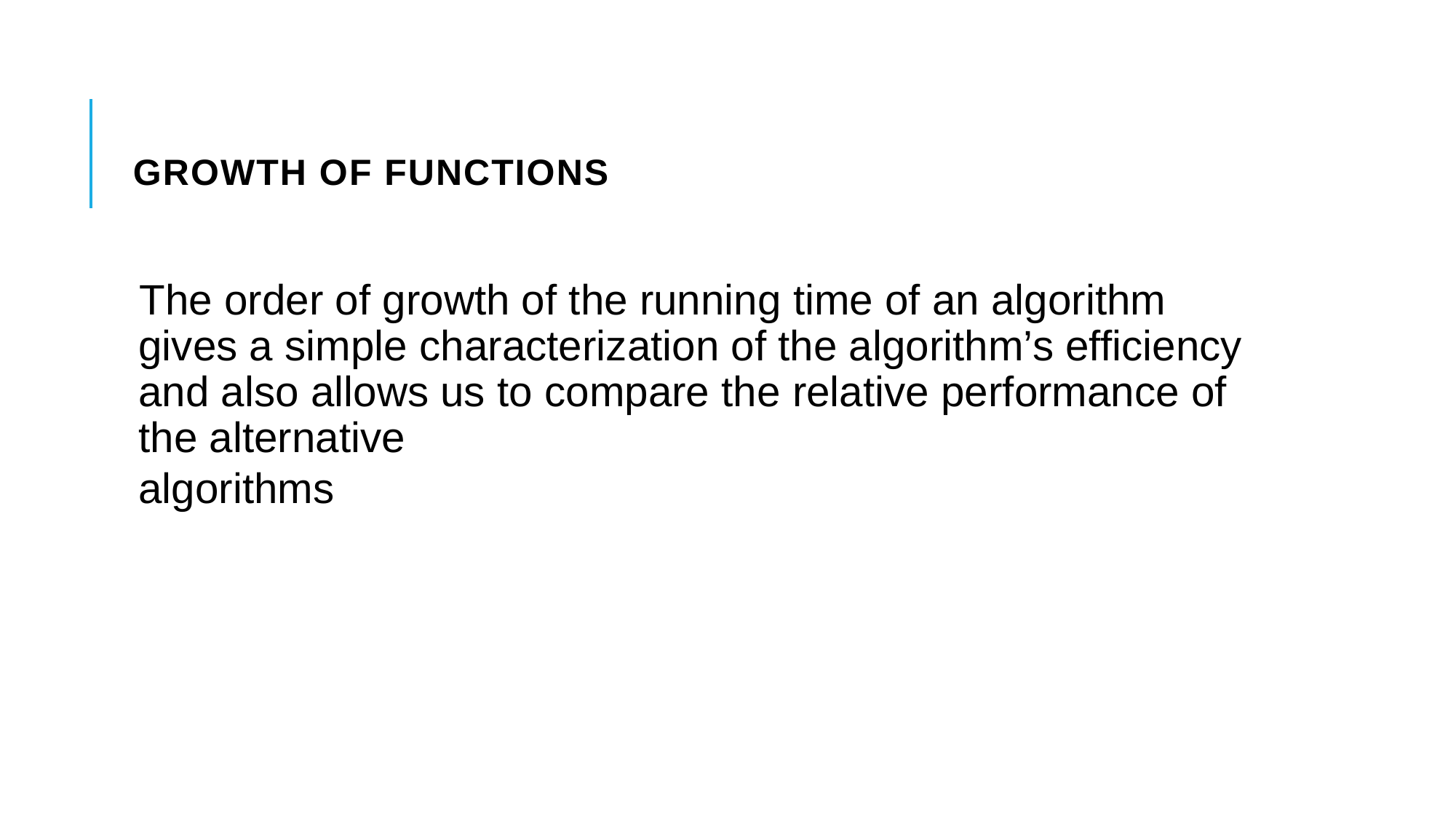

# Growth of Functions
The order of growth of the running time of an algorithm gives a simple characterization of the algorithm’s efficiency and also allows us to compare the relative performance of the alternative
algorithms